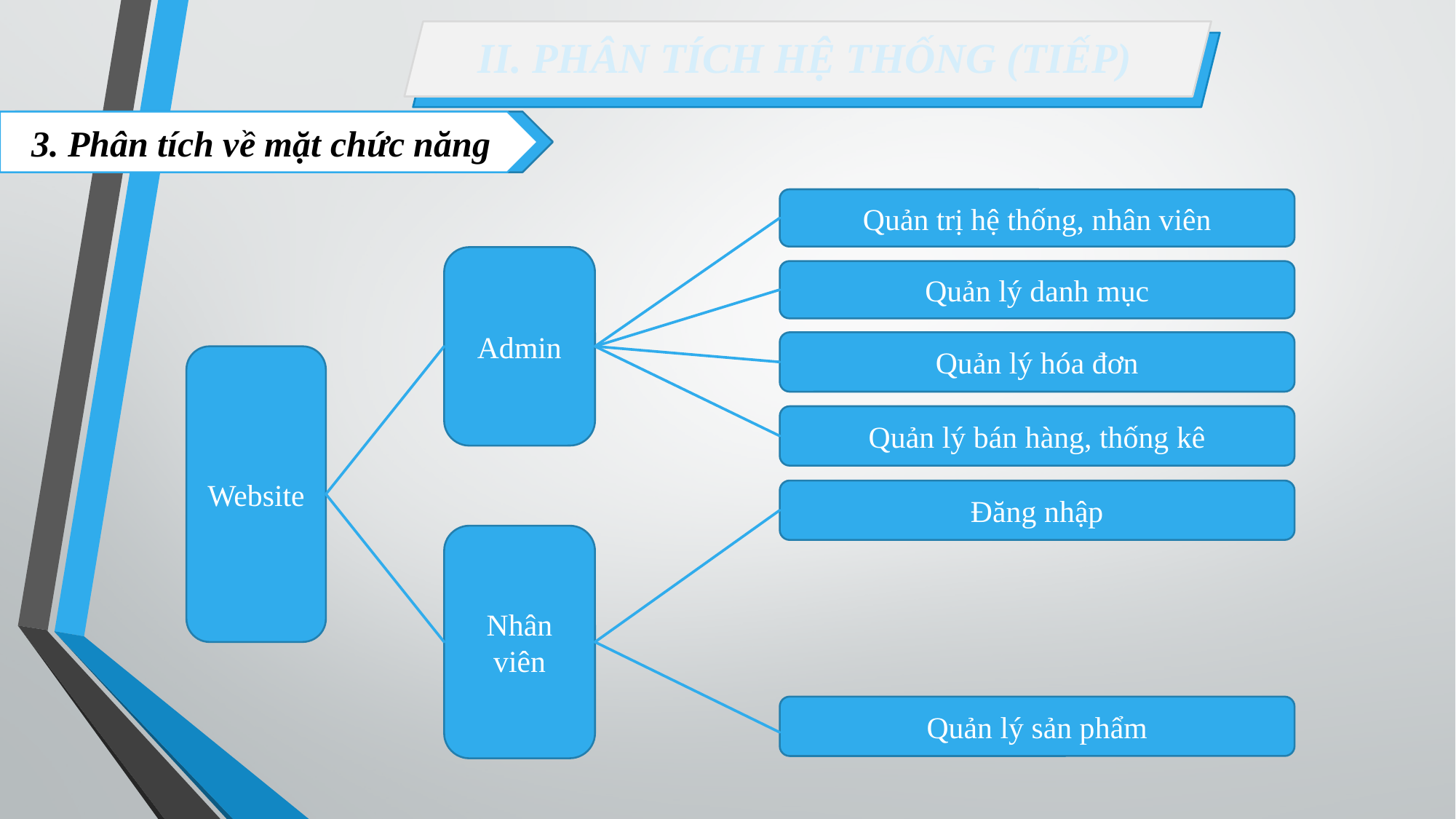

# II. PHÂN TÍCH HỆ THỐNG (TIẾP)

3. Phân tích về mặt chức năng

Quản trị hệ thống, nhân viên
Admin
Quản lý danh mục
Quản lý hóa đơn
Website
Quản lý bán hàng, thống kê
Đăng nhập
Nhân viên
Quản lý sản phẩm